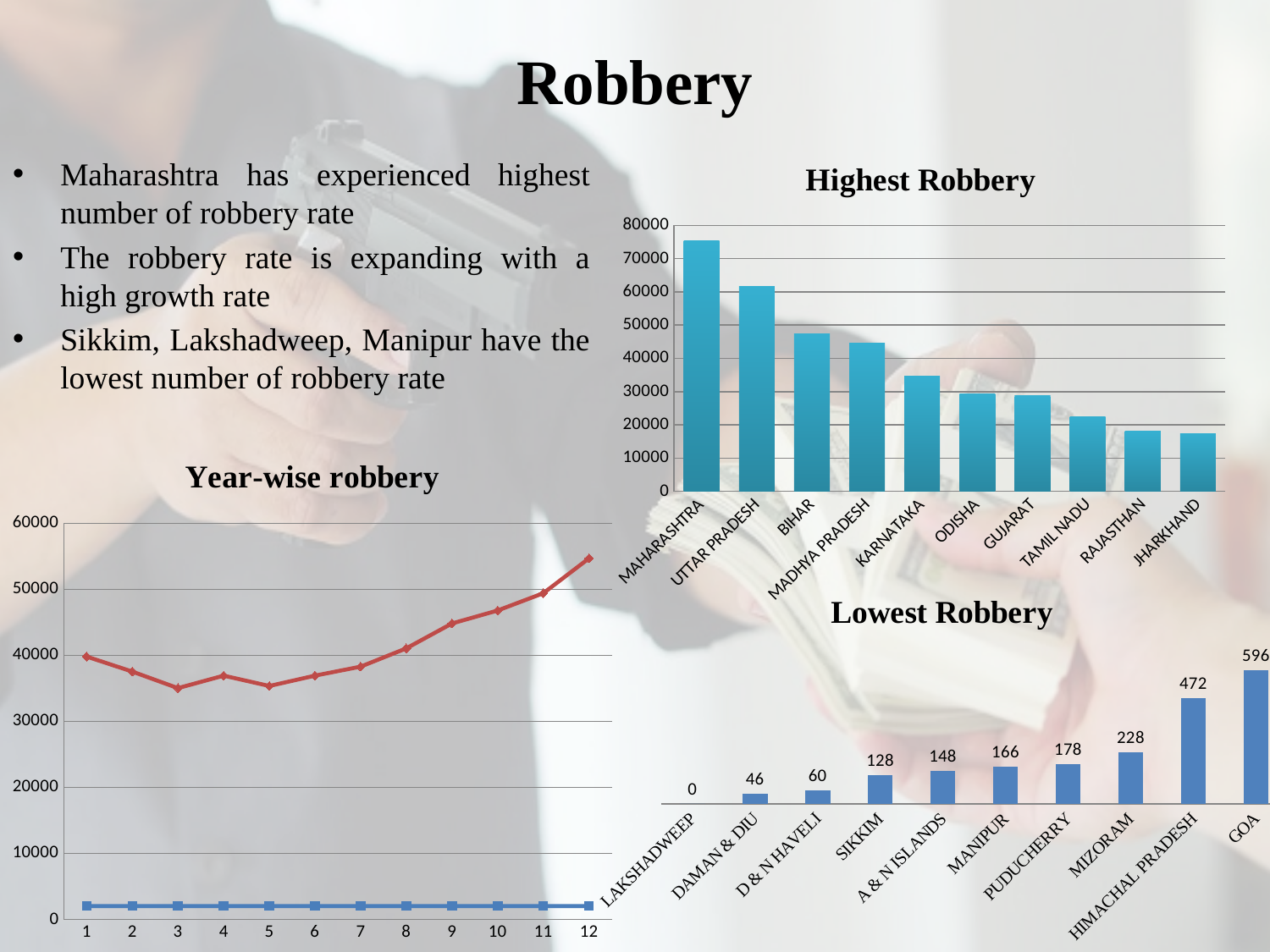

# Robbery

### Chart: Highest Robbery

| Category | total_robbery |
|---|---|
| MAHARASHTRA | 75438.0 |
| UTTAR PRADESH | 61534.0 |
| BIHAR | 47332.0 |
| MADHYA PRADESH | 44628.0 |
| KARNATAKA | 34574.0 |
| ODISHA | 29410.0 |
| GUJARAT | 28766.0 |
| TAMIL NADU | 22544.0 |
| RAJASTHAN | 18142.0 |
| JHARKHAND | 17422.0 |
Maharashtra has experienced highest number of robbery rate
The robbery rate is expanding with a high growth rate
Sikkim, Lakshadweep, Manipur have the lowest number of robbery rate

### Chart: Year-wise robbery

| Category | Year | Robbery |
|---|---|---|

### Chart: Lowest Robbery

| Category | Robbery |
|---|---|
| LAKSHADWEEP | 0.0 |
| DAMAN & DIU | 46.0 |
| D & N HAVELI | 60.0 |
| SIKKIM | 128.0 |
| A & N ISLANDS | 148.0 |
| MANIPUR | 166.0 |
| PUDUCHERRY | 178.0 |
| MIZORAM | 228.0 |
| HIMACHAL PRADESH | 472.0 |
| GOA | 596.0 |